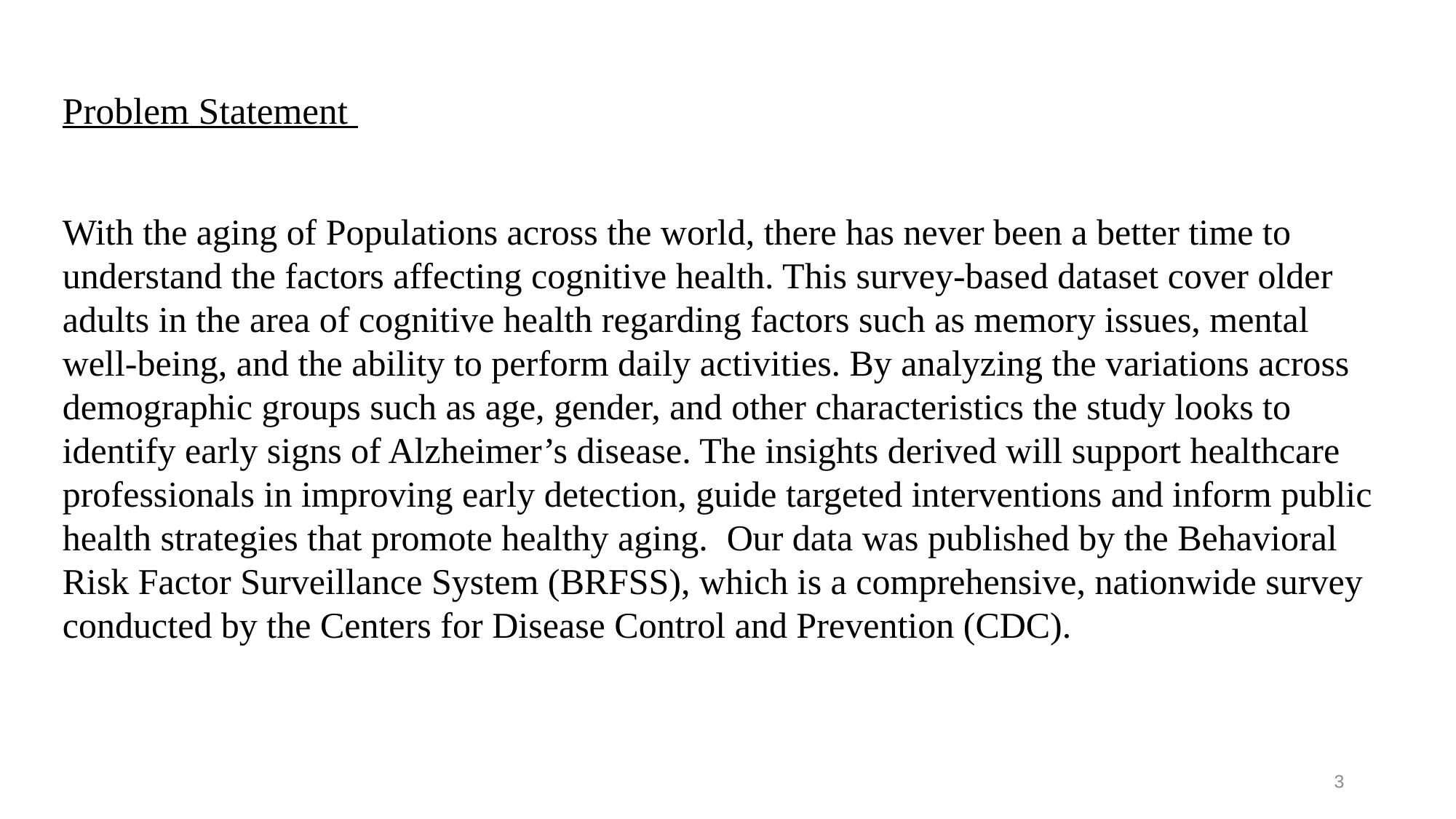

# Problem Statement
With the aging of Populations across the world, there has never been a better time to understand the factors affecting cognitive health. This survey-based dataset cover older adults in the area of cognitive health regarding factors such as memory issues, mental well-being, and the ability to perform daily activities. By analyzing the variations across demographic groups such as age, gender, and other characteristics the study looks to identify early signs of Alzheimer’s disease. The insights derived will support healthcare professionals in improving early detection, guide targeted interventions and inform public health strategies that promote healthy aging.  Our data was published by the Behavioral Risk Factor Surveillance System (BRFSS), which is a comprehensive, nationwide survey conducted by the Centers for Disease Control and Prevention (CDC).

3